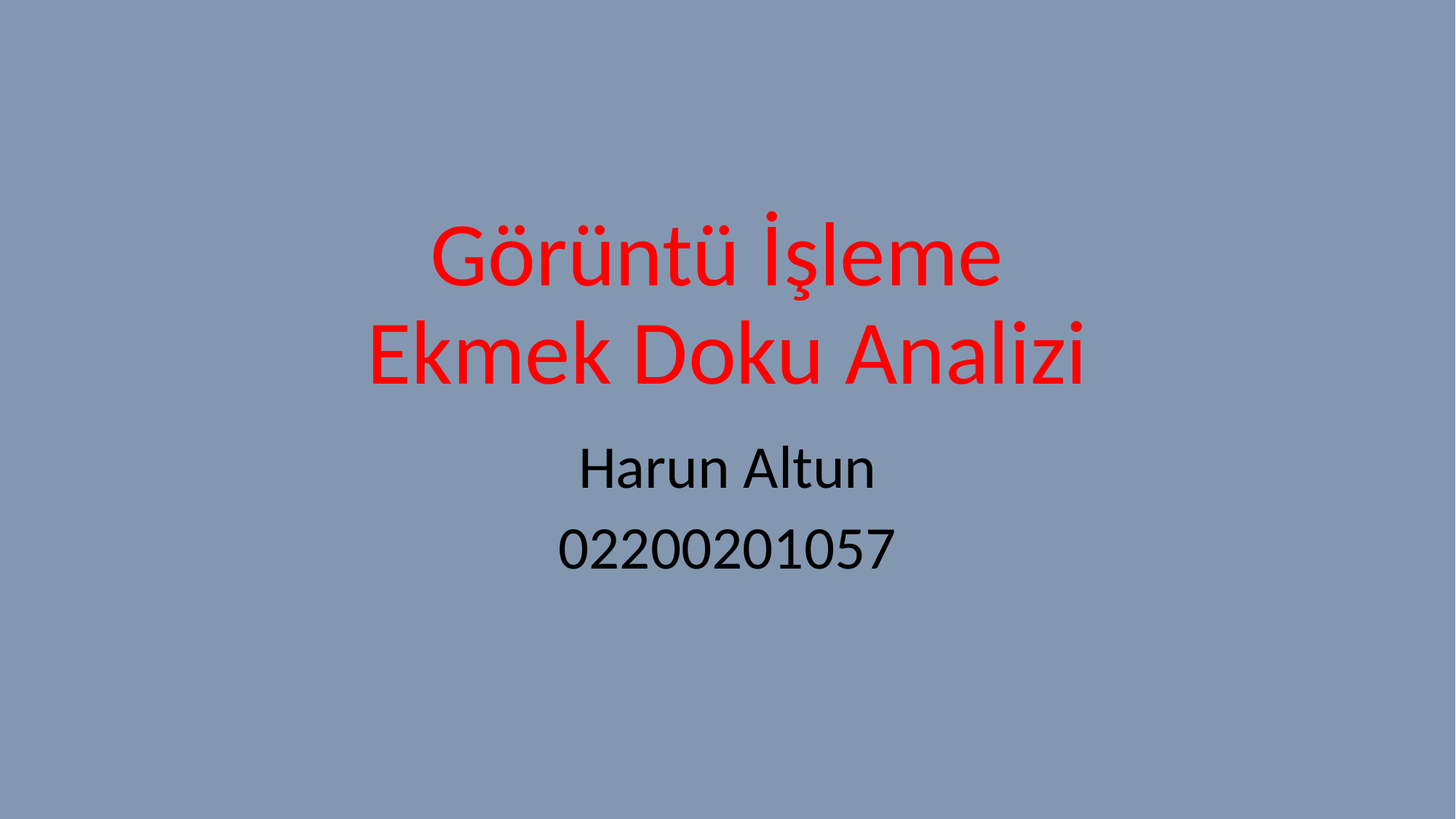

# Görüntü İşleme Ekmek Doku Analizi
Harun Altun
02200201057